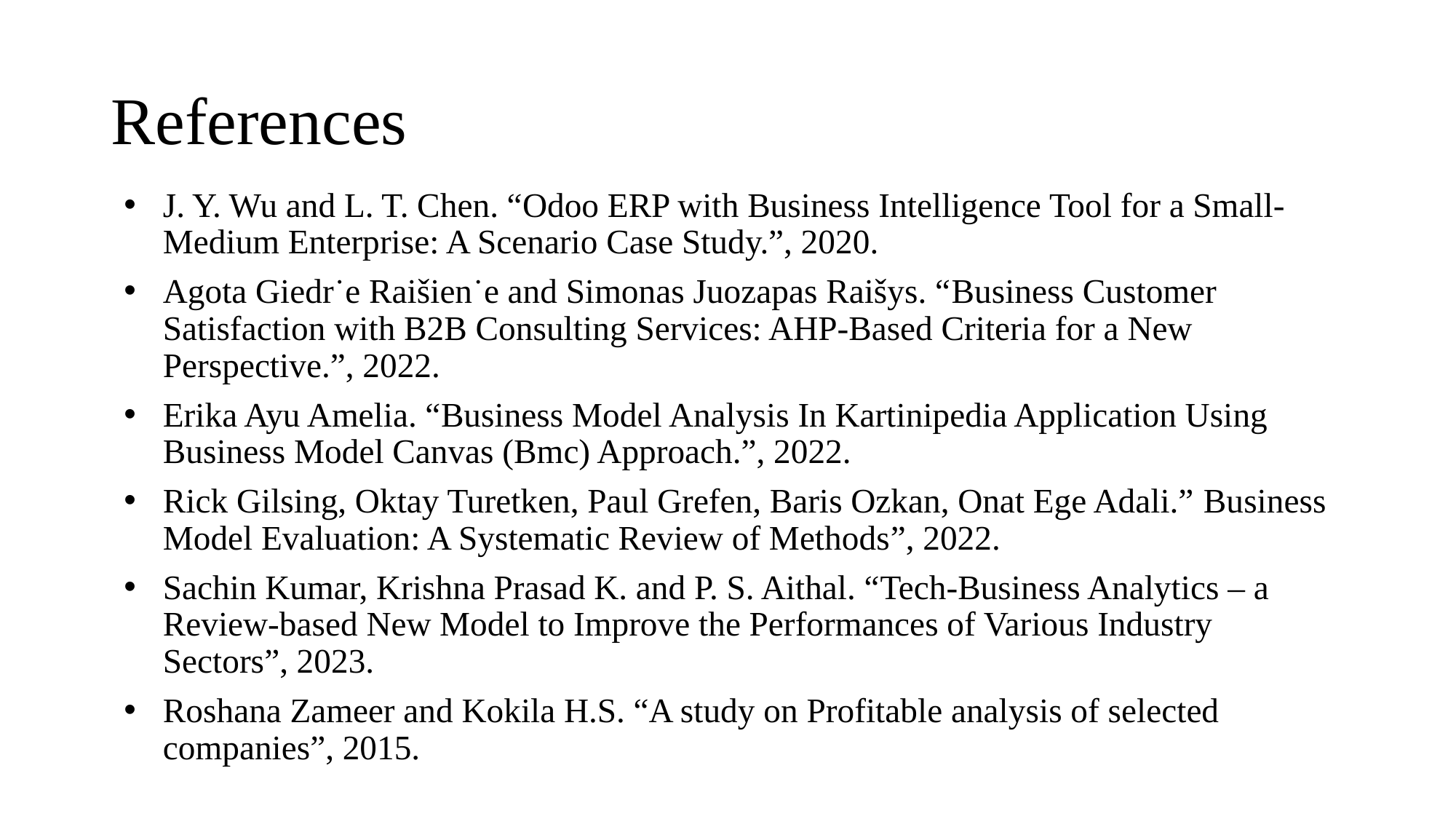

# References
J. Y. Wu and L. T. Chen. “Odoo ERP with Business Intelligence Tool for a Small-Medium Enterprise: A Scenario Case Study.”, 2020.
Agota Giedr˙e Raišien˙e and Simonas Juozapas Raišys. “Business Customer Satisfaction with B2B Consulting Services: AHP-Based Criteria for a New Perspective.”, 2022.
Erika Ayu Amelia. “Business Model Analysis In Kartinipedia Application Using Business Model Canvas (Bmc) Approach.”, 2022.
Rick Gilsing, Oktay Turetken, Paul Grefen, Baris Ozkan, Onat Ege Adali.” Business Model Evaluation: A Systematic Review of Methods”, 2022.
Sachin Kumar, Krishna Prasad K. and P. S. Aithal. “Tech-Business Analytics – a Review-based New Model to Improve the Performances of Various Industry Sectors”, 2023.
Roshana Zameer and Kokila H.S. “A study on Profitable analysis of selected companies”, 2015.